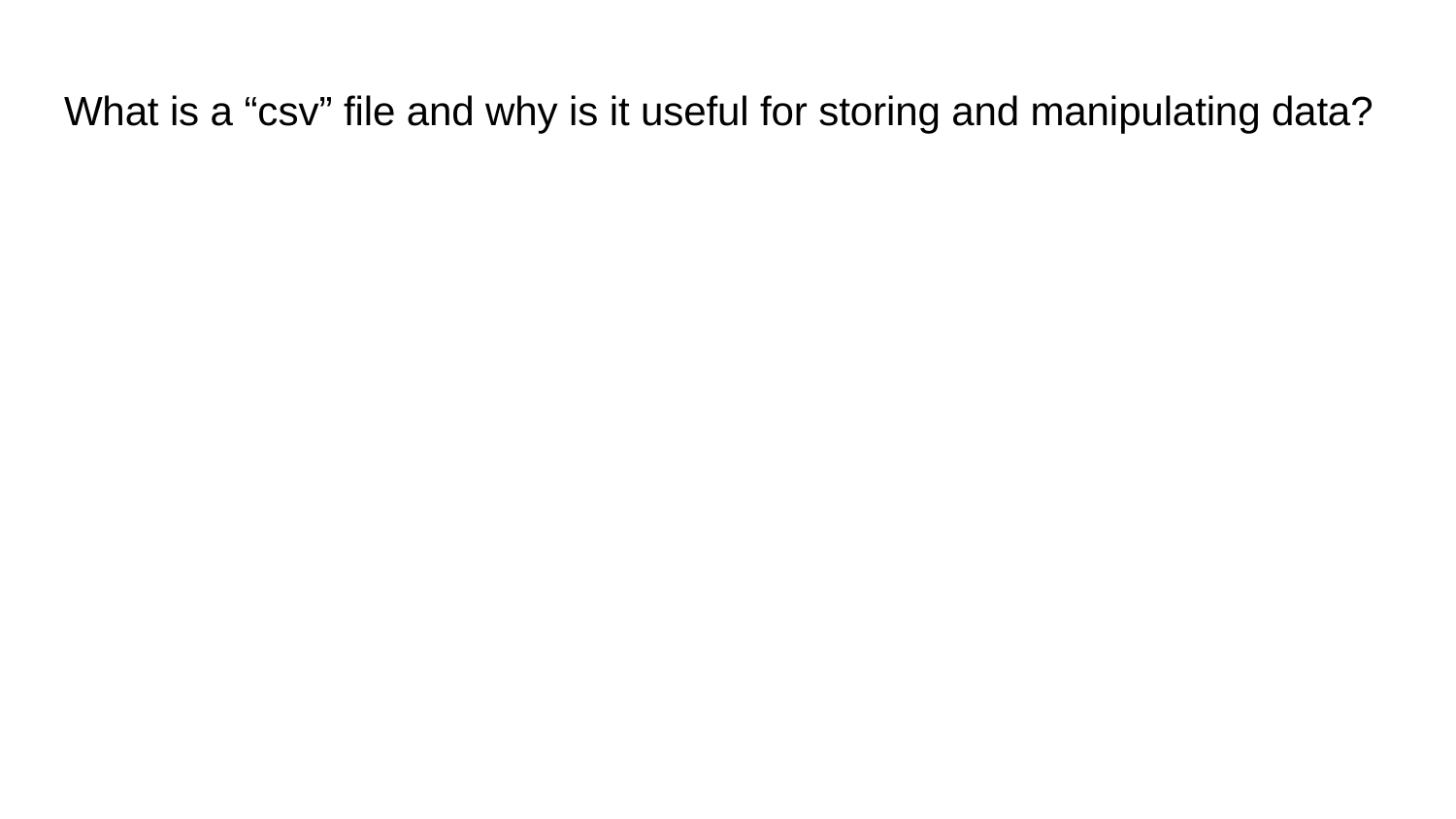

# What is a “csv” file and why is it useful for storing and manipulating data?